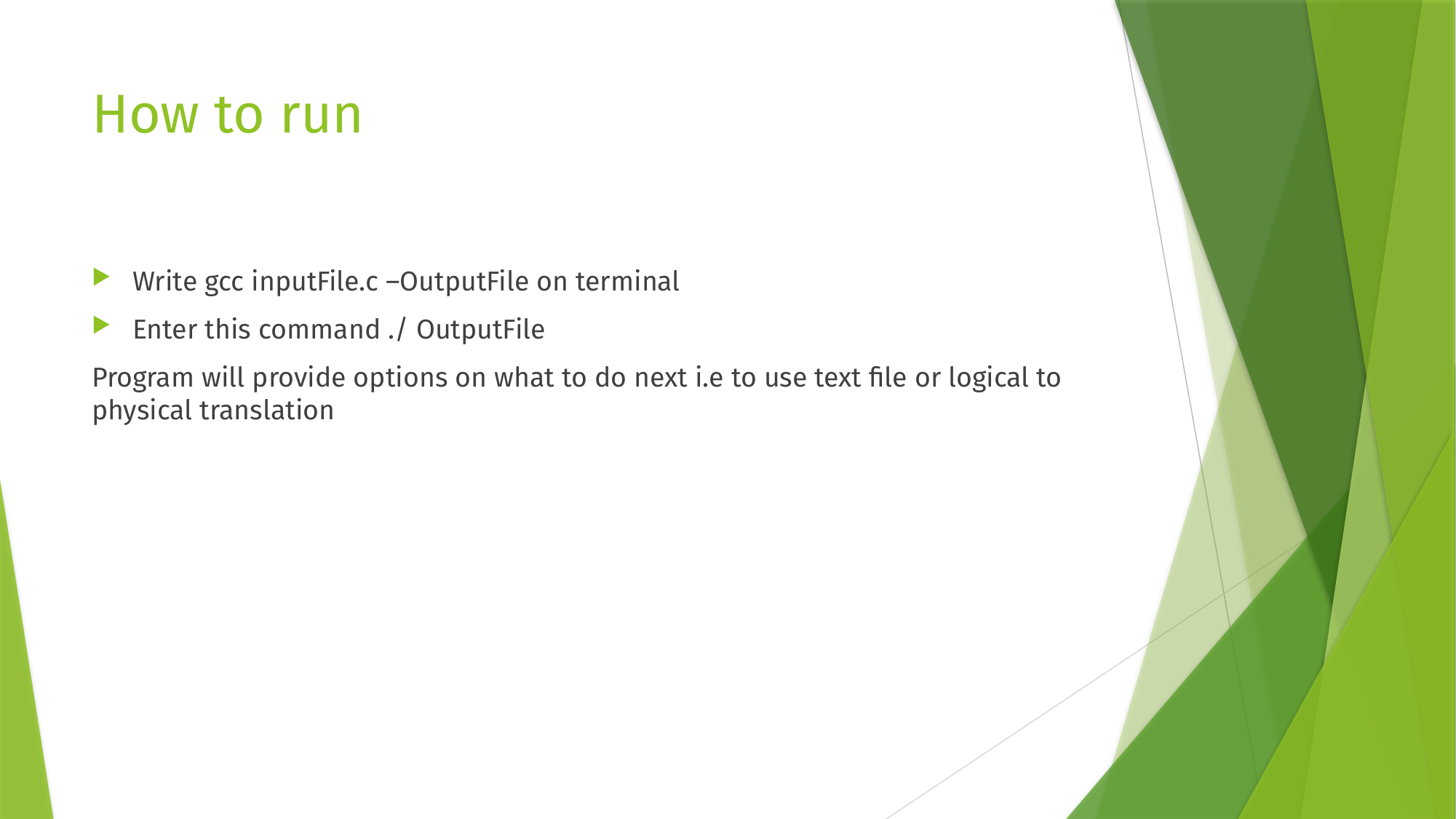

# How to run
Write gcc inputFile.c –OutputFile on terminal
Enter this command ./ OutputFile
Program will provide options on what to do next i.e to use text file or logical to physical translation